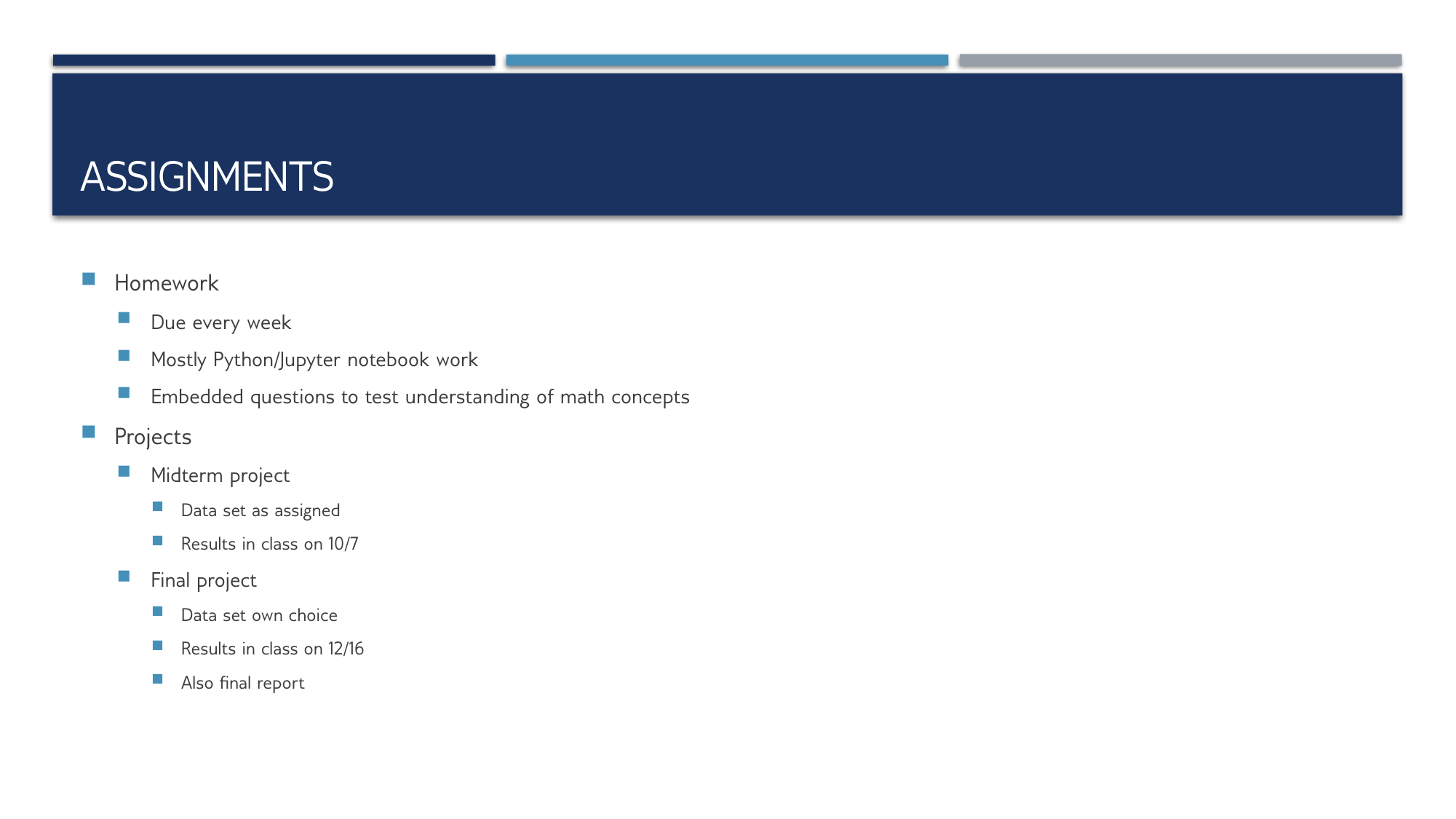

# Assignments
Homework
Due every week
Mostly Python/Jupyter notebook work
Embedded questions to test understanding of math concepts
Projects
Midterm project
Data set as assigned
Results in class on 10/7
Final project
Data set own choice
Results in class on 12/16
Also final report